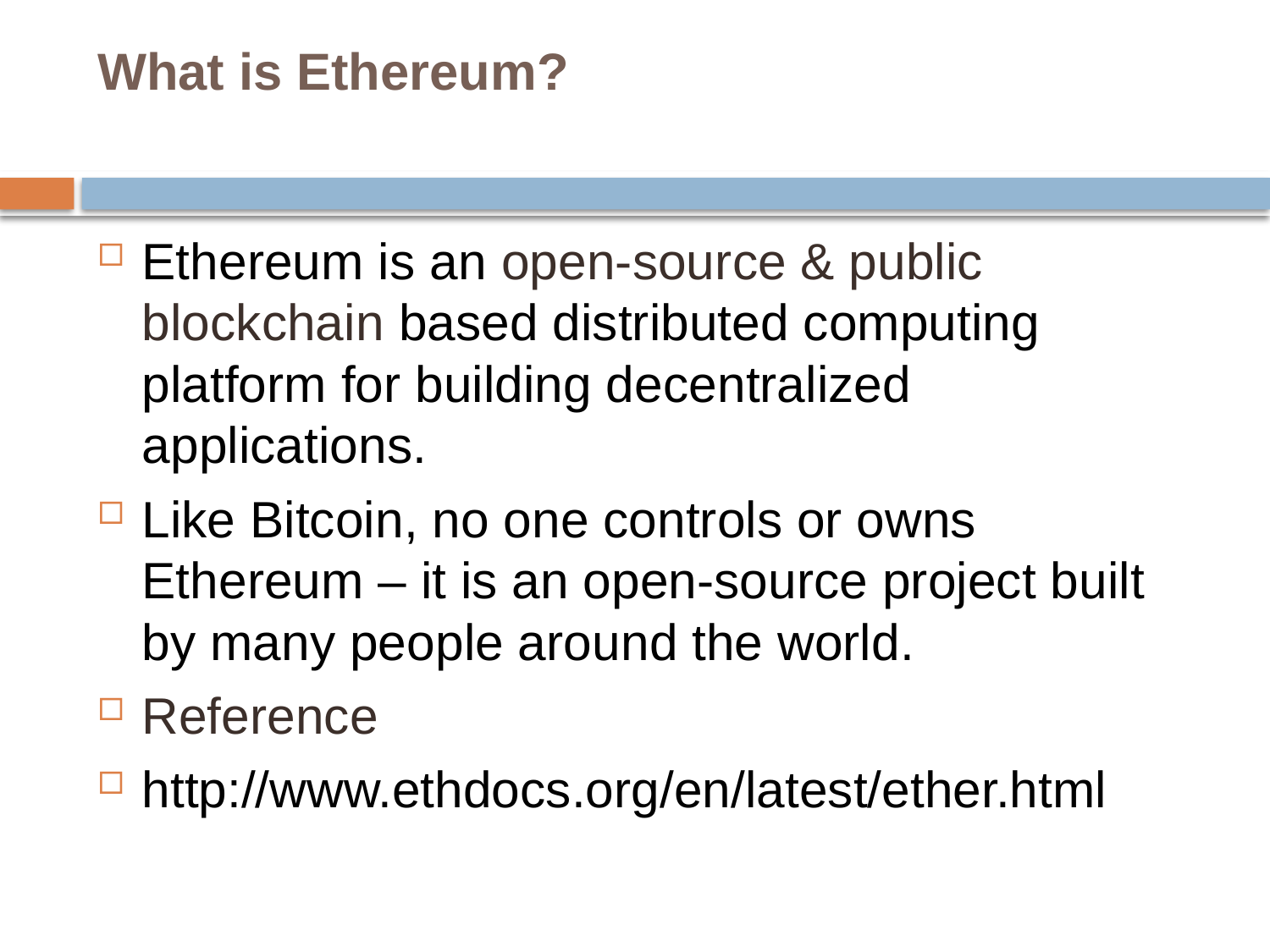

# What is Ethereum?
Ethereum is an open-source & public blockchain based distributed computing platform for building decentralized applications.
Like Bitcoin, no one controls or owns Ethereum – it is an open-source project built by many people around the world.
Reference
http://www.ethdocs.org/en/latest/ether.html